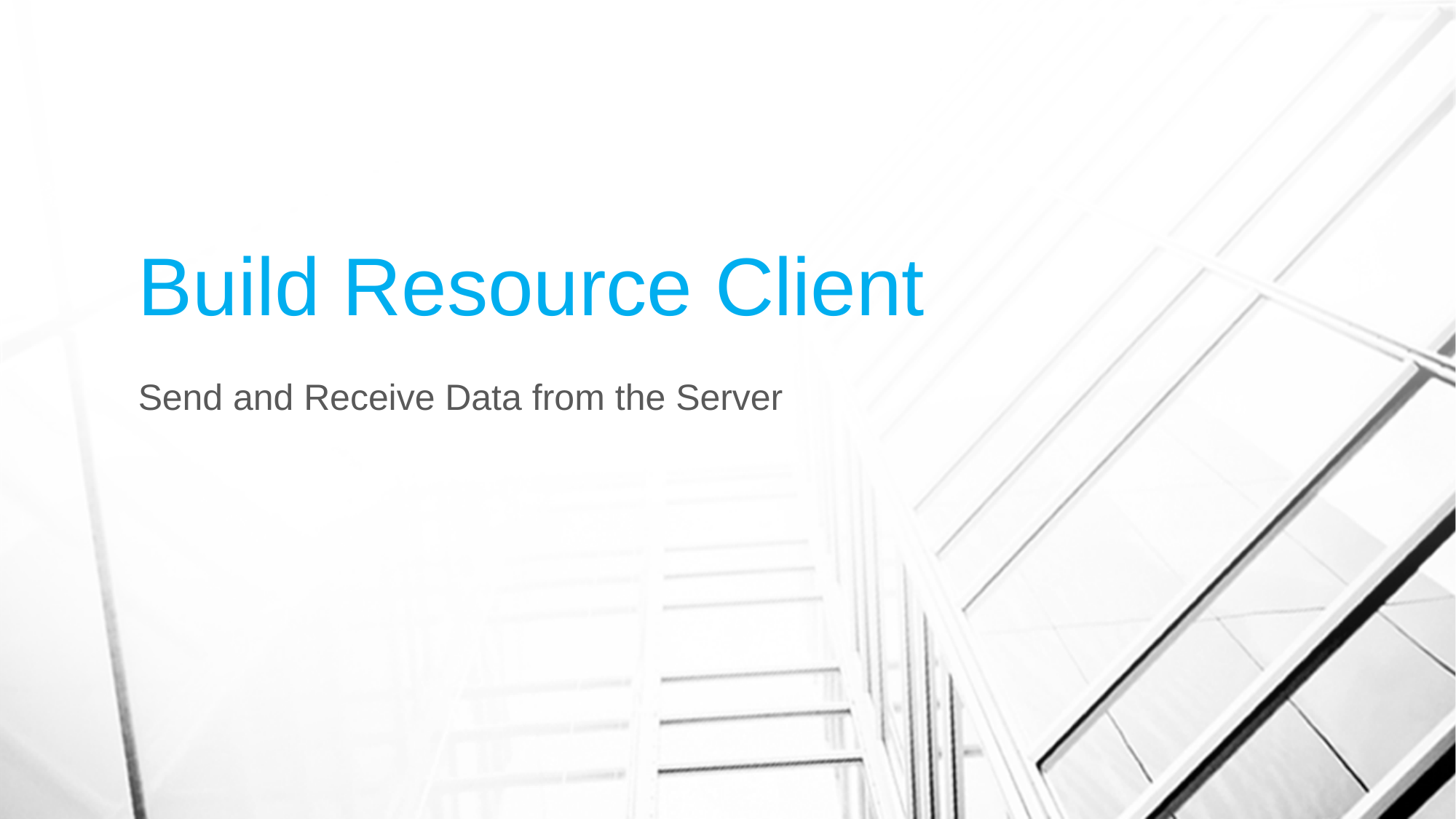

# Build Resource Client
Send and Receive Data from the Server